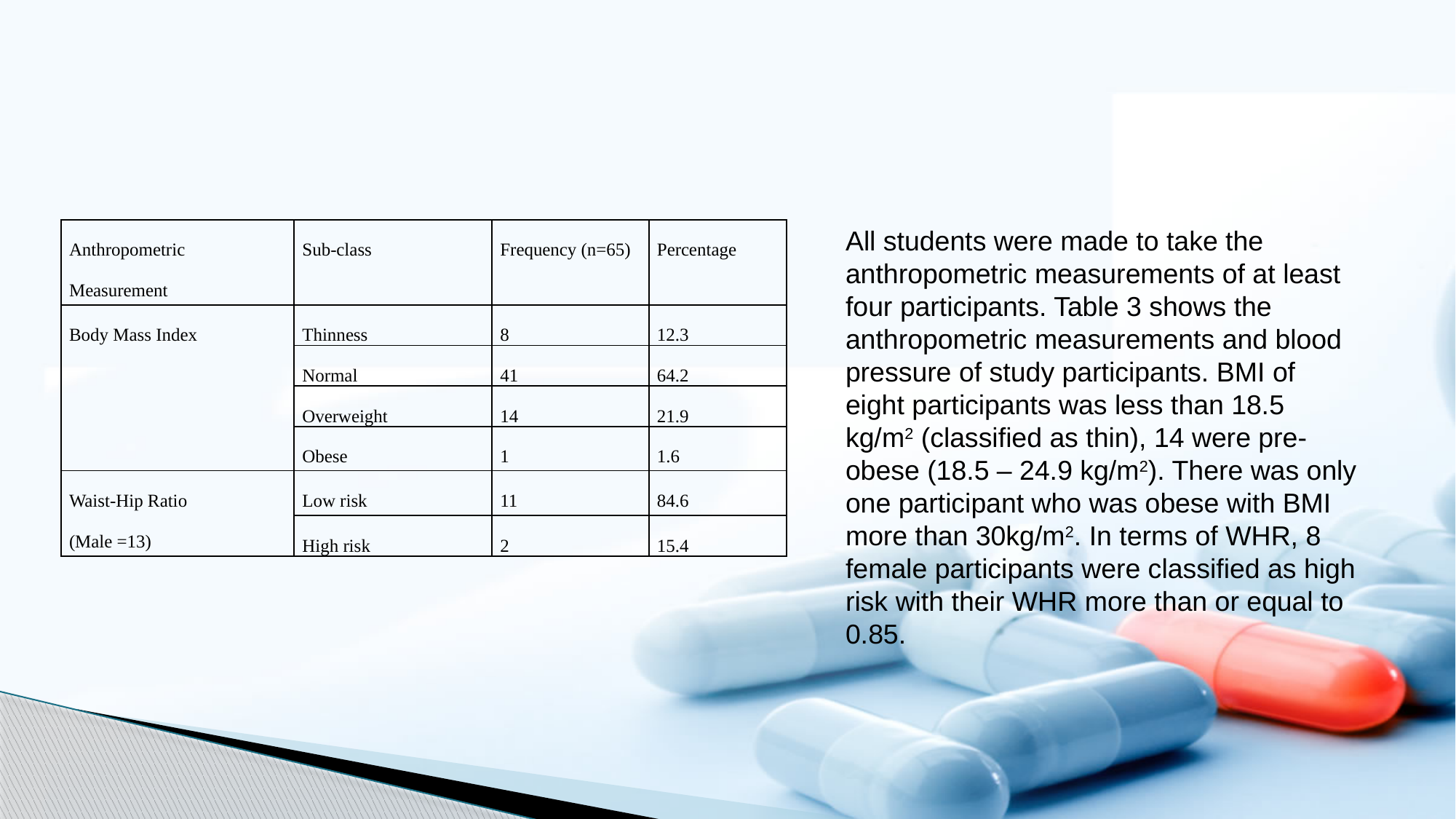

#
All students were made to take the anthropometric measurements of at least four participants. Table 3 shows the anthropometric measurements and blood pressure of study participants. BMI of eight participants was less than 18.5 kg/m2 (classified as thin), 14 were pre-obese (18.5 – 24.9 kg/m2). There was only one participant who was obese with BMI more than 30kg/m2. In terms of WHR, 8 female participants were classified as high risk with their WHR more than or equal to 0.85.
| Anthropometric Measurement | Sub-class | Frequency (n=65) | Percentage |
| --- | --- | --- | --- |
| Body Mass Index | Thinness | 8 | 12.3 |
|  | Normal | 41 | 64.2 |
|  | Overweight | 14 | 21.9 |
|  | Obese | 1 | 1.6 |
| Waist-Hip Ratio (Male =13) | Low risk | 11 | 84.6 |
|  | High risk | 2 | 15.4 |